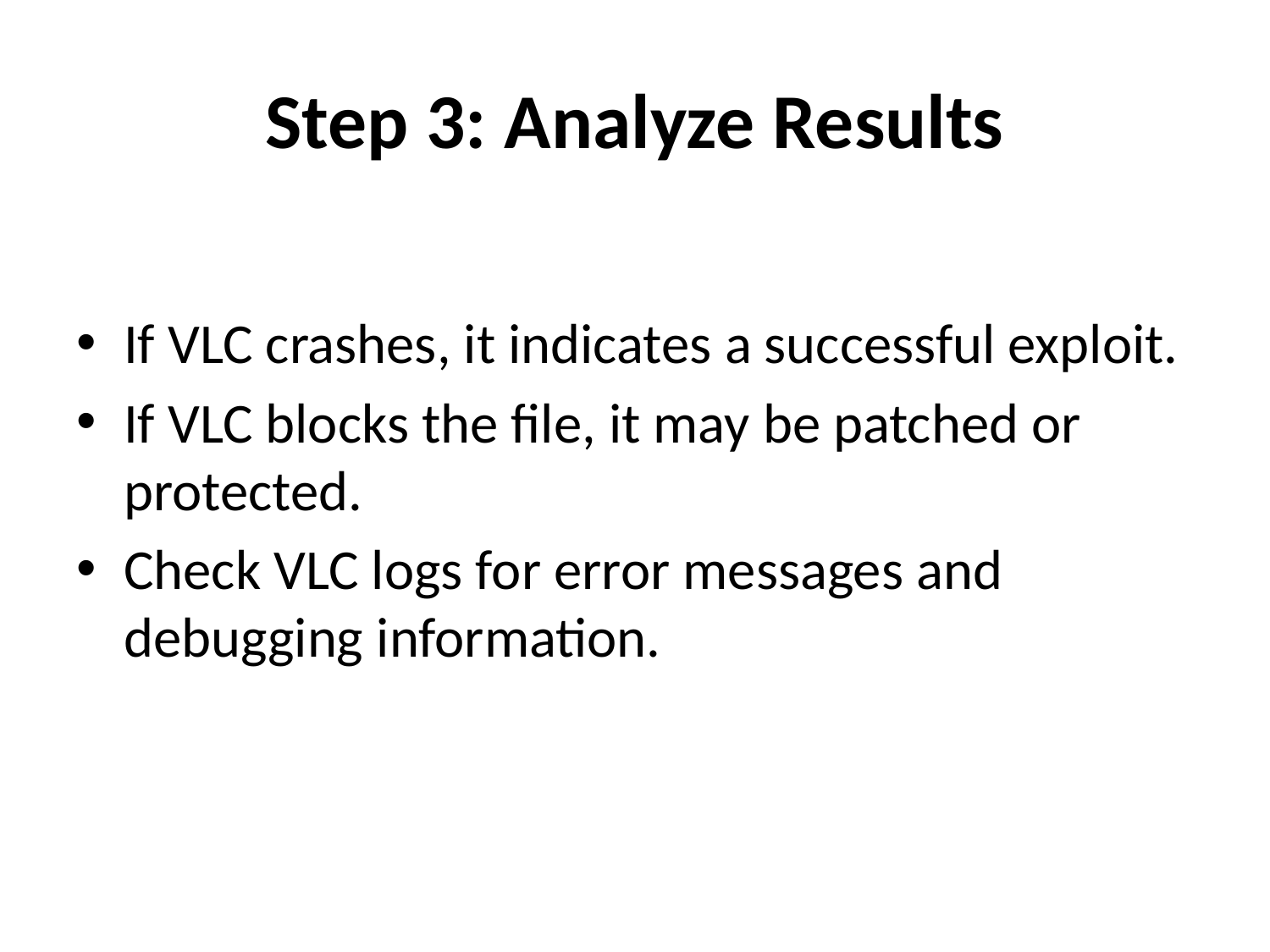

# Step 3: Analyze Results

If VLC crashes, it indicates a successful exploit.
If VLC blocks the file, it may be patched or protected.
Check VLC logs for error messages and debugging information.